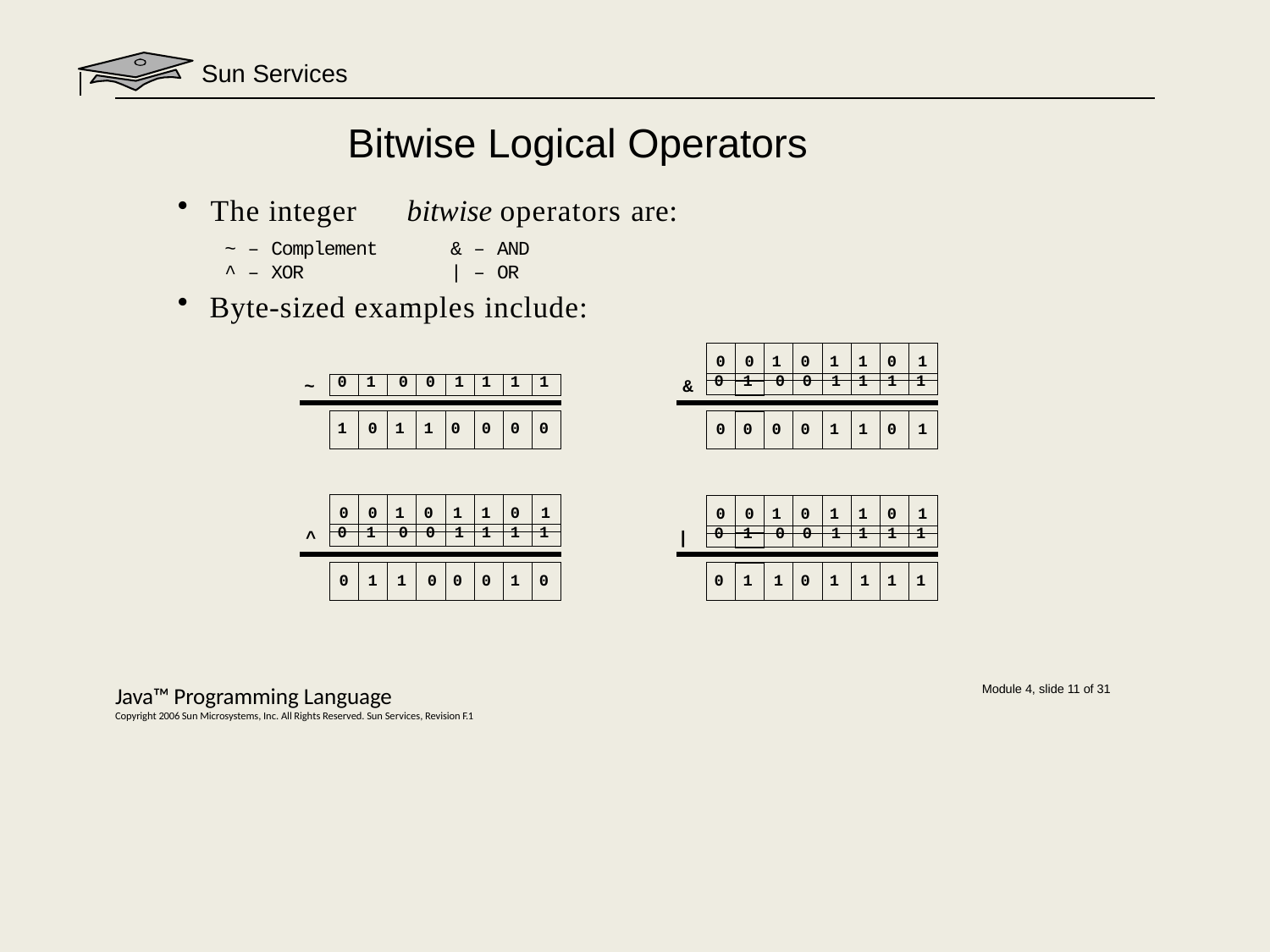

Sun Services

# Bitwise Logical Operators
The integer	bitwise operators are:
~ – Complement
^ – XOR
& – AND
| – OR
Byte-sized examples include:
| 0 | 0 | 1 | 0 | 1 | 1 | 0 | 1 |
| --- | --- | --- | --- | --- | --- | --- | --- |
| 0 | 1 | 0 | 0 | 1 | 1 | 1 | 1 |
| --- | --- | --- | --- | --- | --- | --- | --- |
~
&
| 0 | 1 | 0 | 0 | 1 | 1 | 1 | 1 |
| --- | --- | --- | --- | --- | --- | --- | --- |

| 1 | 0 | 1 | 1 | 0 | 0 | 0 | 0 |
| --- | --- | --- | --- | --- | --- | --- | --- |
| 0 | 0 | 0 | 0 | 1 | 1 | 0 | 1 |
| --- | --- | --- | --- | --- | --- | --- | --- |
| 0 | 0 | 1 | 0 | 1 | 1 | 0 | 1 |
| --- | --- | --- | --- | --- | --- | --- | --- |
| 0 | 0 | 1 | 0 | 1 | 1 | 0 | 1 |
| --- | --- | --- | --- | --- | --- | --- | --- |
| 0 | 1 | 0 | 0 | 1 | 1 | 1 | 1 |
| --- | --- | --- | --- | --- | --- | --- | --- |
^
|
| 0 | 1 | 0 | 0 | 1 | 1 | 1 | 1 |
| --- | --- | --- | --- | --- | --- | --- | --- |

| 0 | 1 | 1 | 0 | 0 | 0 | 1 | 0 |
| --- | --- | --- | --- | --- | --- | --- | --- |
| 0 | 1 | 1 | 0 | 1 | 1 | 1 | 1 |
| --- | --- | --- | --- | --- | --- | --- | --- |
Java™ Programming Language
Copyright 2006 Sun Microsystems, Inc. All Rights Reserved. Sun Services, Revision F.1
Module 4, slide 11 of 31